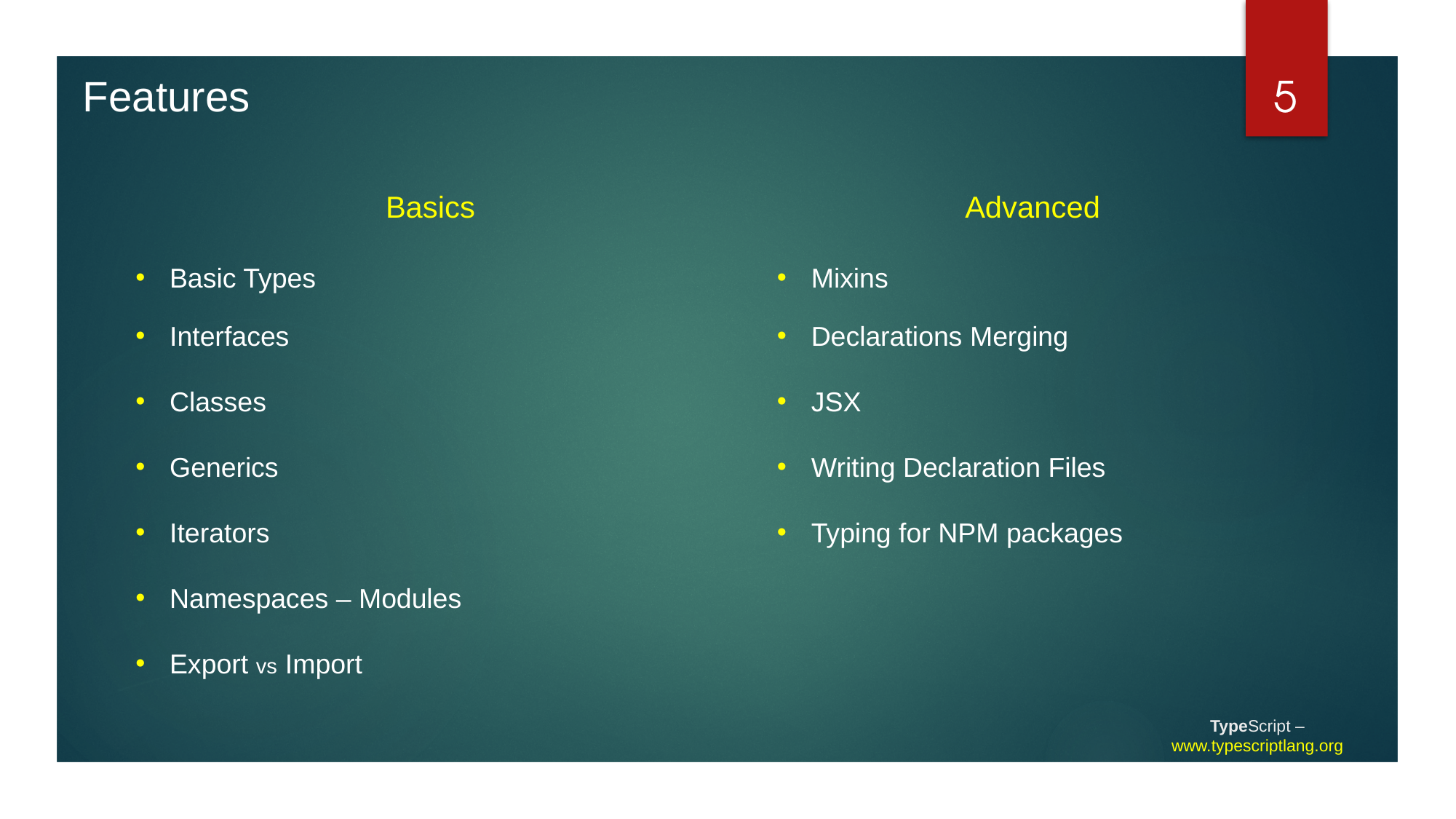

5
Features
Basics

Basic Types

Interfaces

Classes

Generics

Iterators

Namespaces – Modules

Export vs Import

Advanced

Mixins

Declarations Merging

JSX

Writing Declaration Files

Typing for NPM packages

# TypeScript – www.typescriptlang.org